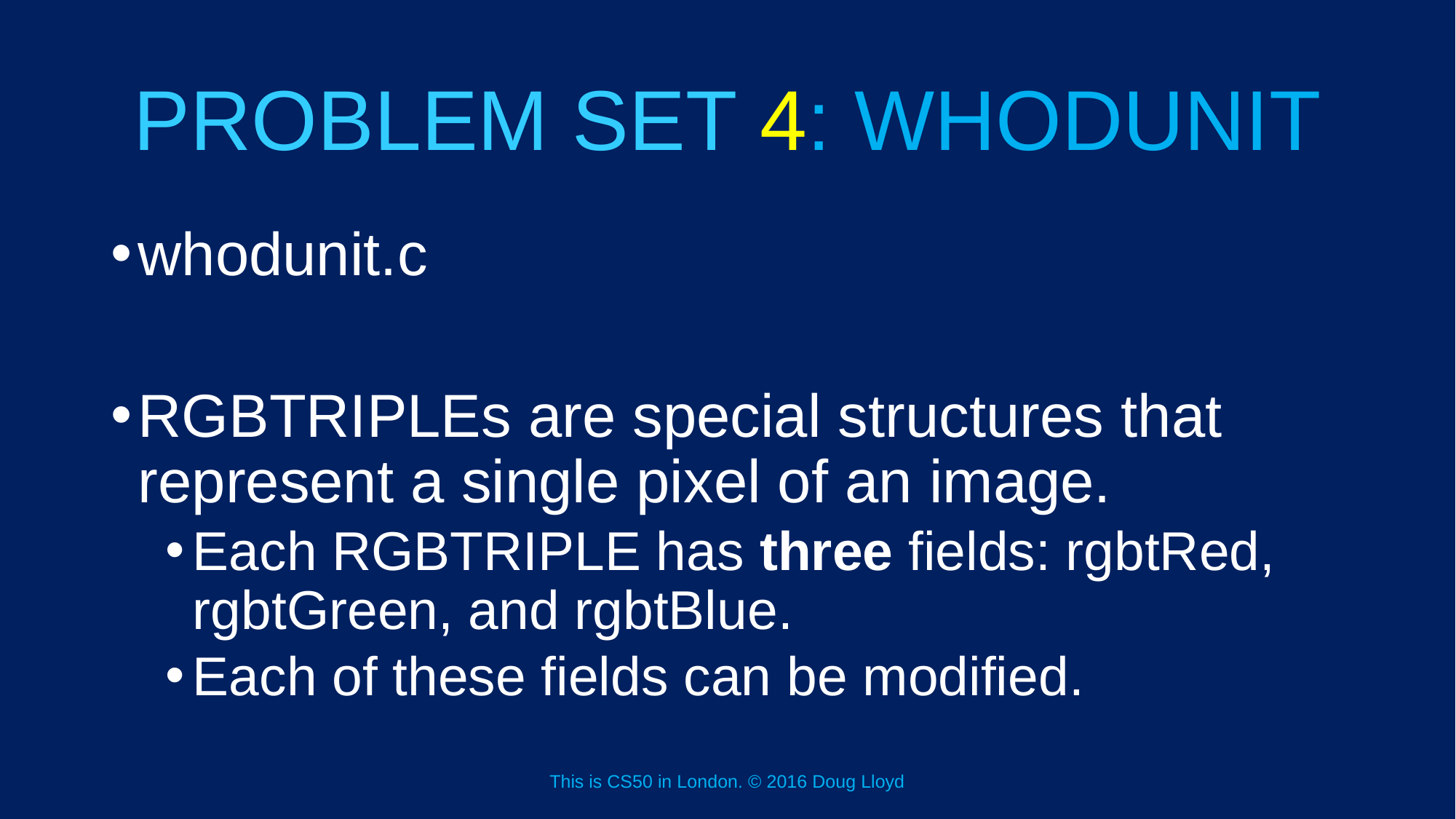

# PROBLEM SET 4: WHODUNIT
whodunit.c

RGBTRIPLEs are special structures that represent a single pixel of an image.
Each RGBTRIPLE has three fields: rgbtRed, rgbtGreen, and rgbtBlue.
Each of these fields can be modified.
This is CS50 in London. © 2016 Doug Lloyd